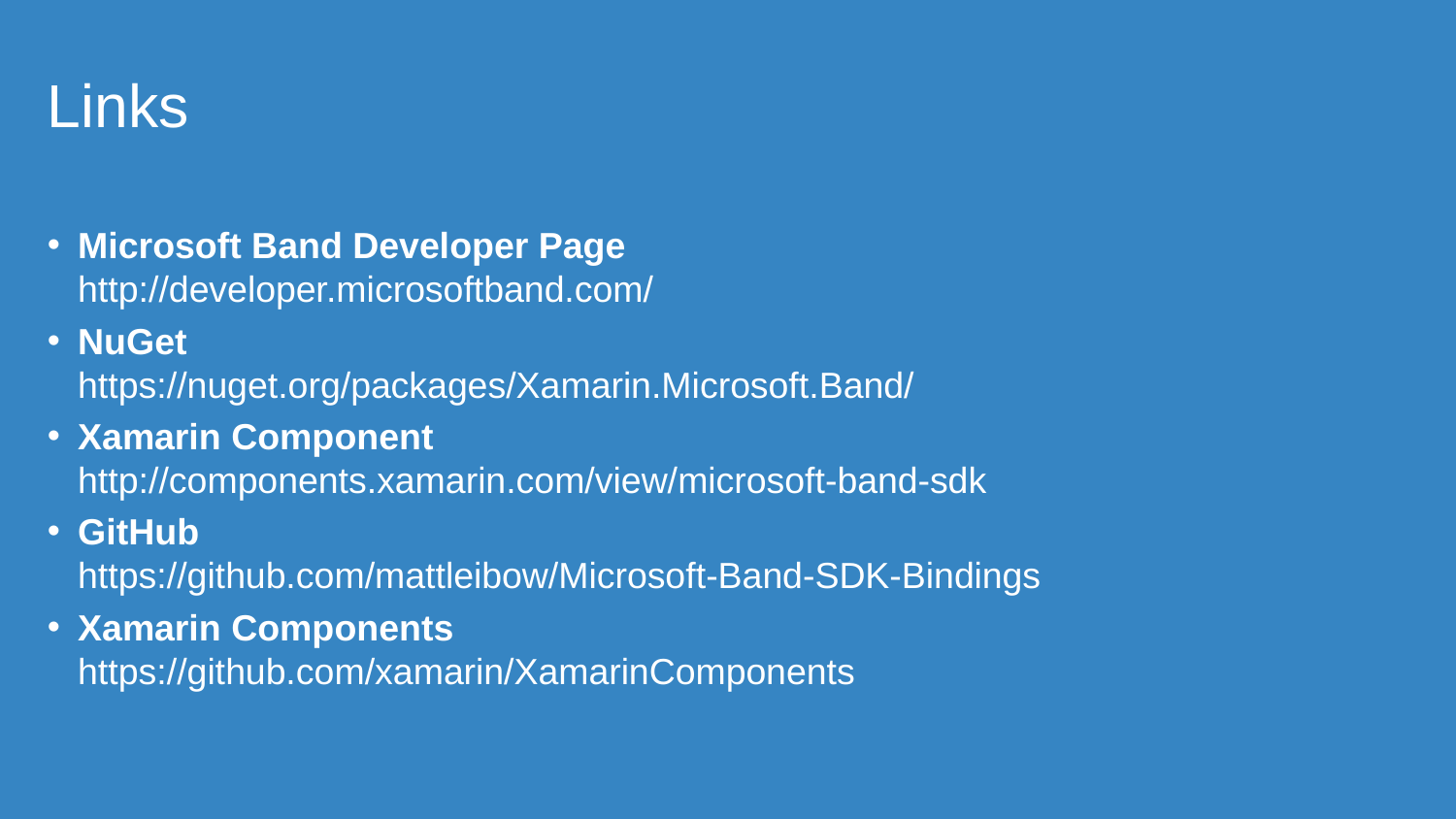

# Links
Microsoft Band Developer Page
http://developer.microsoftband.com/
NuGet
https://nuget.org/packages/Xamarin.Microsoft.Band/
Xamarin Component
http://components.xamarin.com/view/microsoft-band-sdk
GitHub
https://github.com/mattleibow/Microsoft-Band-SDK-Bindings
Xamarin Components
https://github.com/xamarin/XamarinComponents